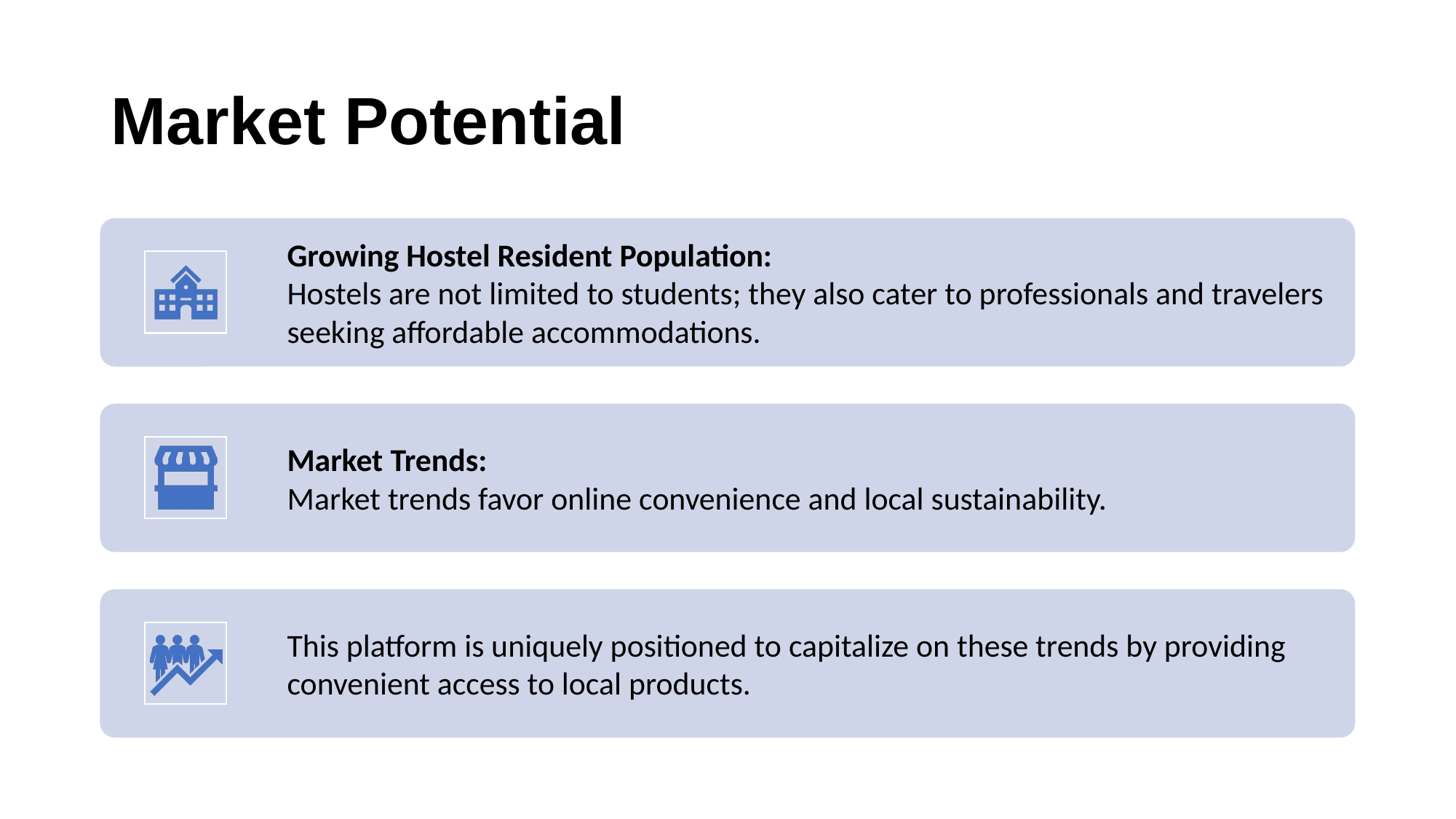

# Market Potential
Growing Hostel Resident Population:
Hostels are not limited to students; they also cater to professionals and travelers seeking affordable accommodations.
Market Trends:
Market trends favor online convenience and local sustainability.
This platform is uniquely positioned to capitalize on these trends by providing convenient access to local products.